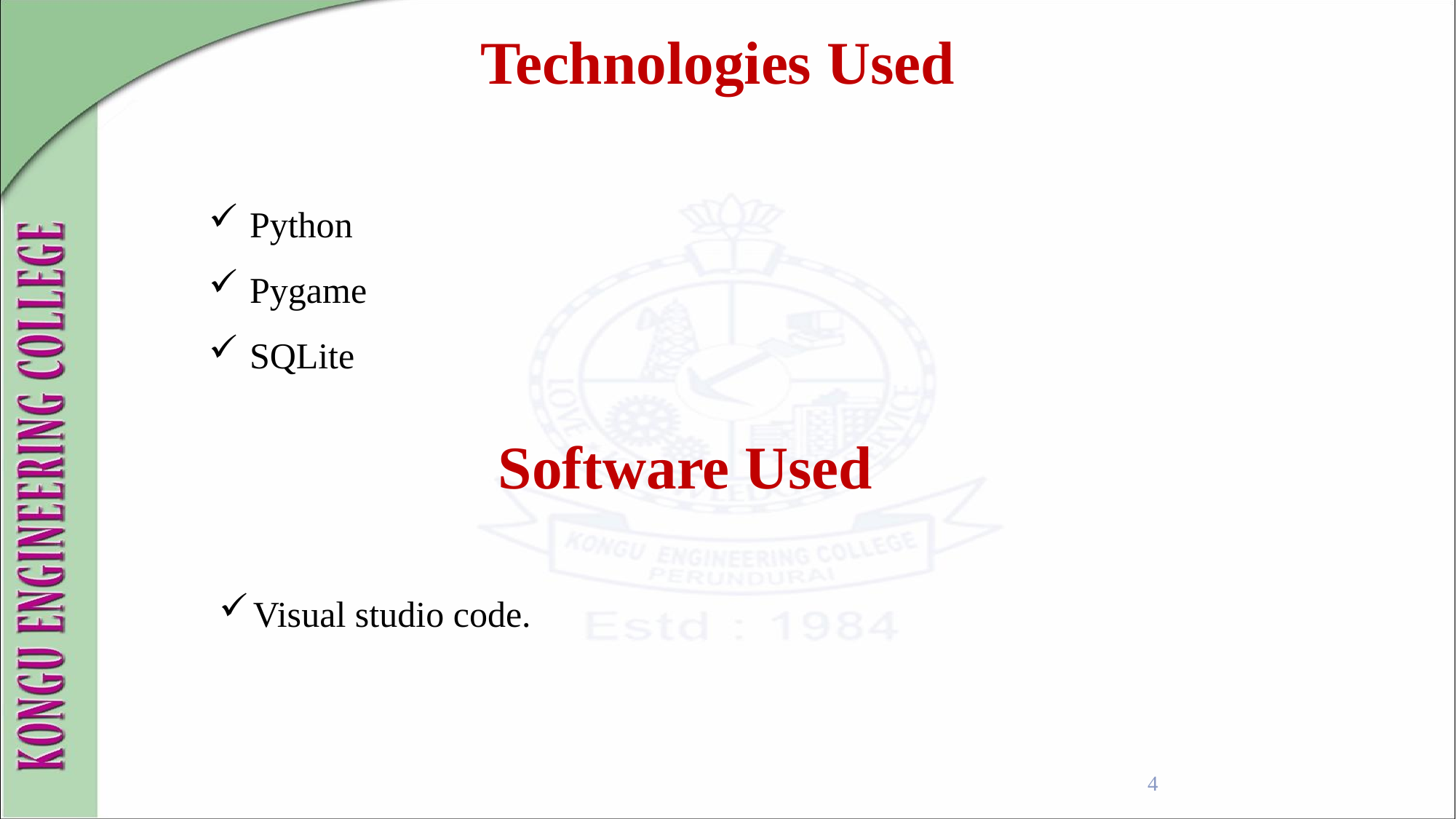

Technologies Used

Python
Pygame
SQLite
Software Used

Visual studio code.

4